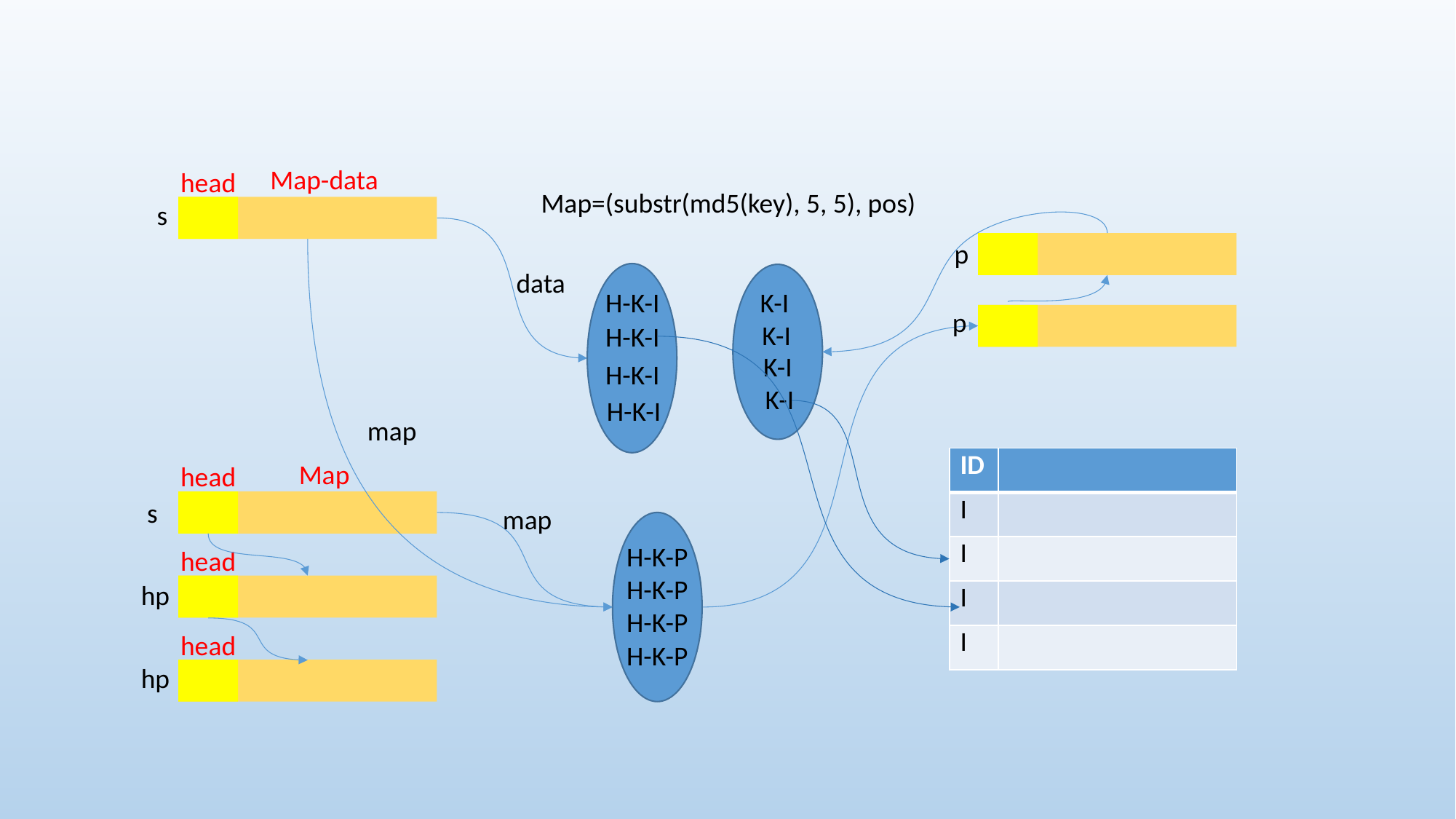

Map-data
head
Map=(substr(md5(key), 5, 5), pos)
s

p

data

K-I
K-I
K-I
K-I
H-K-I
p

H-K-I
H-K-I
H-K-I
map
| ID |  |
| --- | --- |
| I |  |
| I |  |
| I |  |
| I |  |
Map
head
s

map

H-K-P
head
H-K-P
hp

H-K-P
head
H-K-P
hp